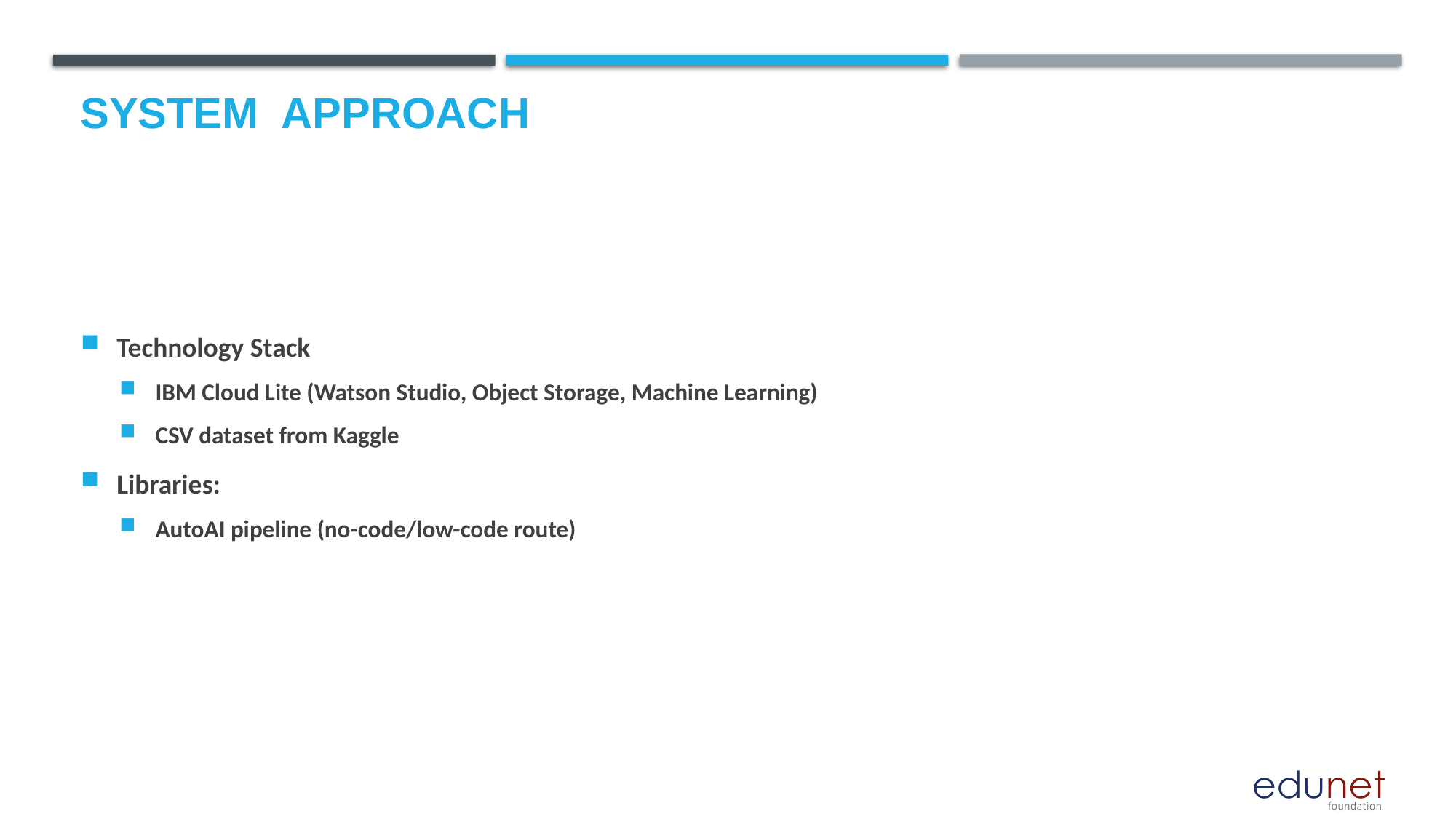

# System  Approach
Technology Stack
IBM Cloud Lite (Watson Studio, Object Storage, Machine Learning)
CSV dataset from Kaggle
Libraries:
AutoAI pipeline (no-code/low-code route)